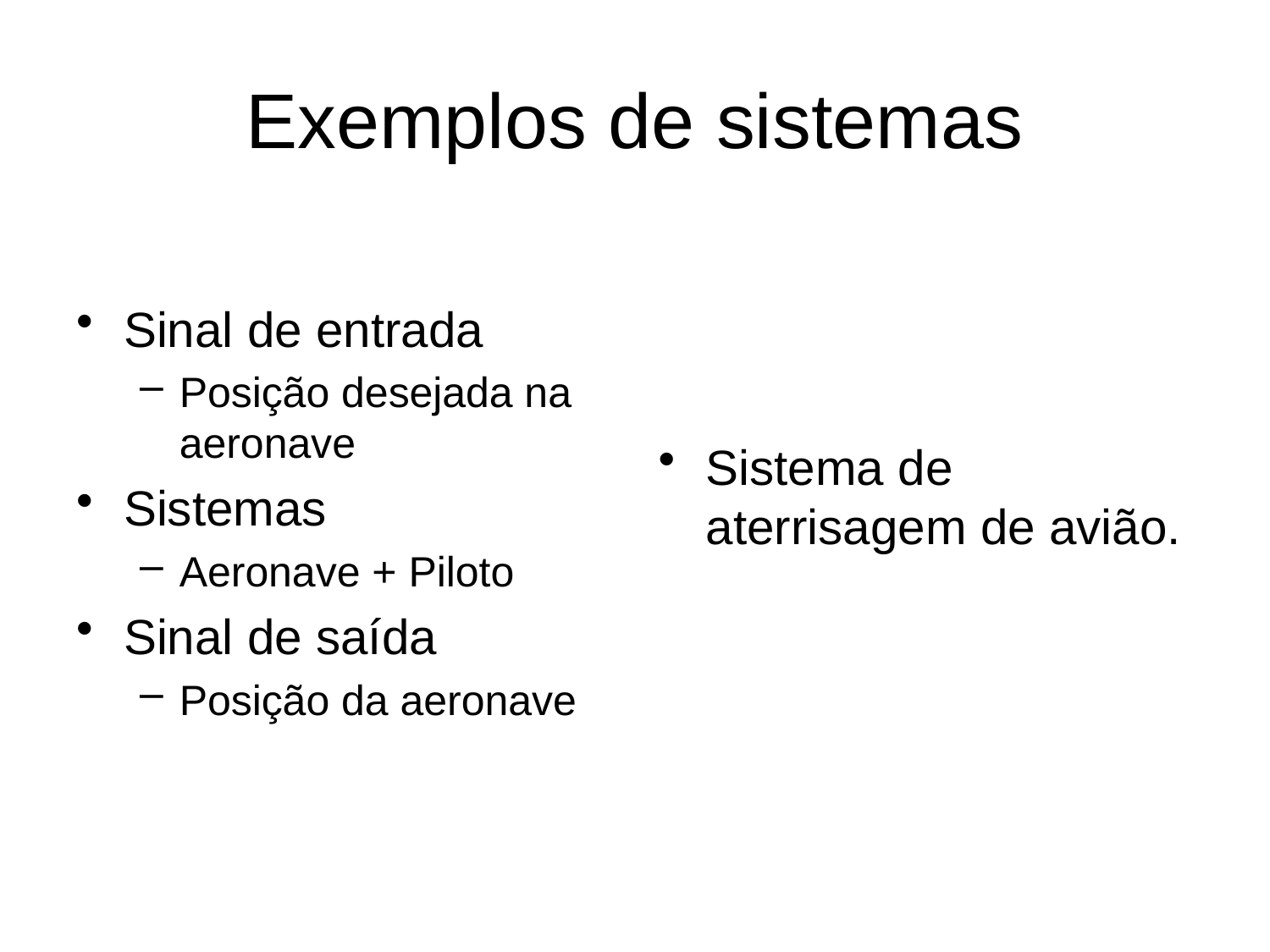

# Exemplos de sistemas

Sinal de entrada
Posição desejada na aeronave
Sistemas
Aeronave + Piloto
Sinal de saída
Posição da aeronave

Sistema de aterrisagem de avião.